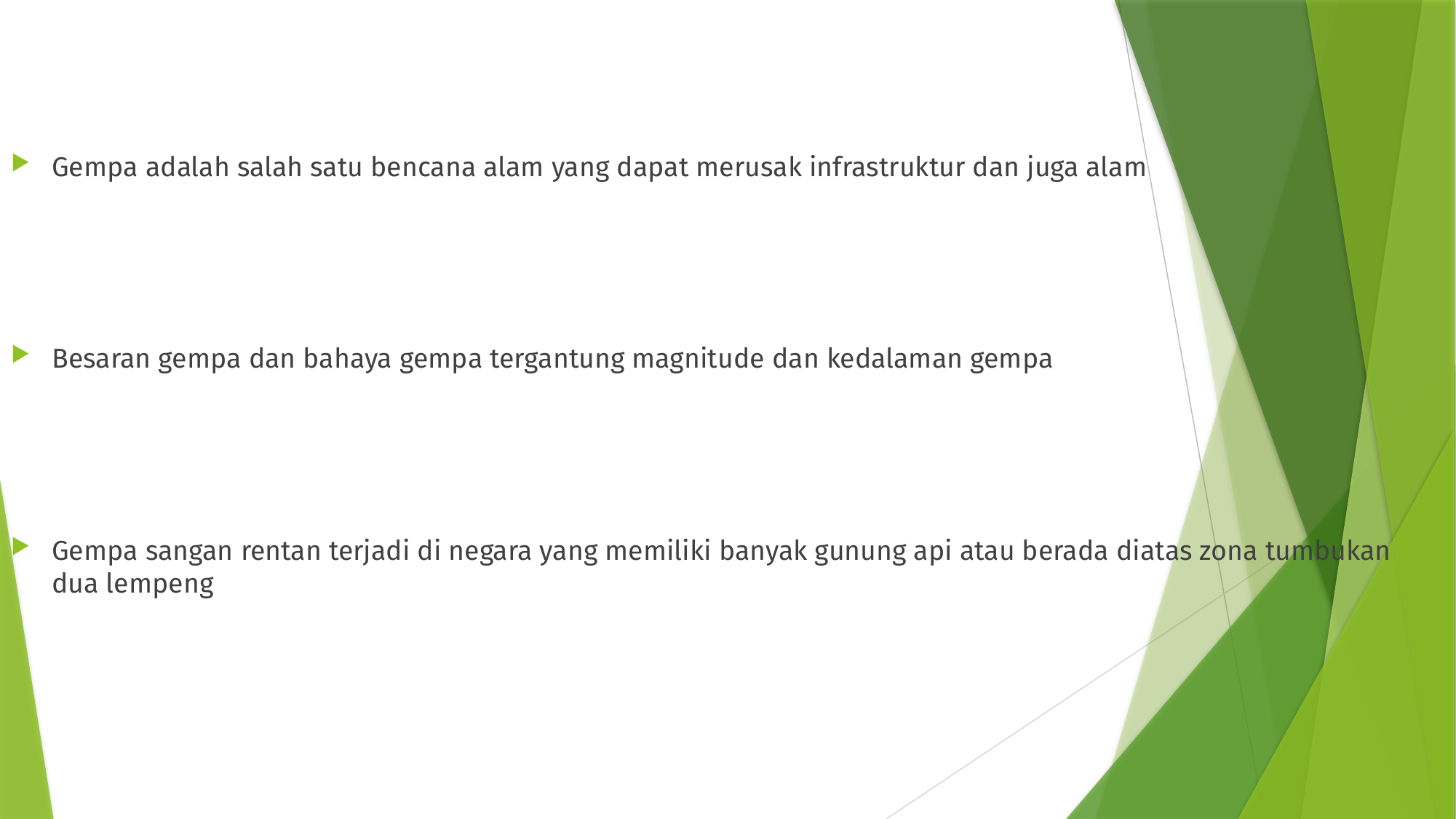

Gempa adalah salah satu bencana alam yang dapat merusak infrastruktur dan juga alam

Besaran gempa dan bahaya gempa tergantung magnitude dan kedalaman gempa

Gempa sangan rentan terjadi di negara yang memiliki banyak gunung api atau berada diatas zona tumbukan dua lempeng